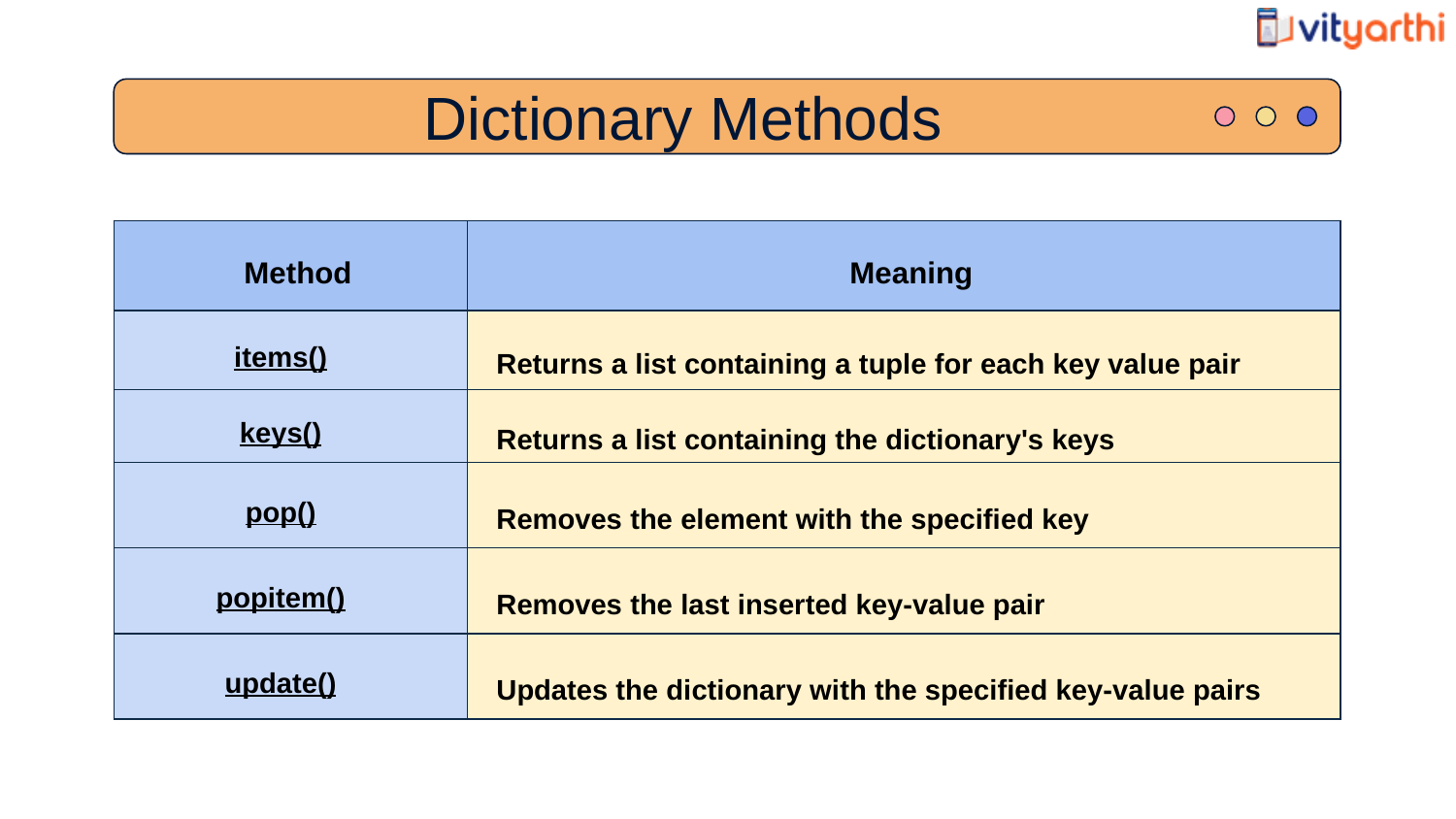

Dictionary Methods

| Method | Meaning |
| --- | --- |
| items() | Returns a list containing a tuple for each key value pair |
| keys() | Returns a list containing the dictionary's keys |
| pop() | Removes the element with the specified key |
| popitem() | Removes the last inserted key-value pair |
| update() | Updates the dictionary with the specified key-value pairs |